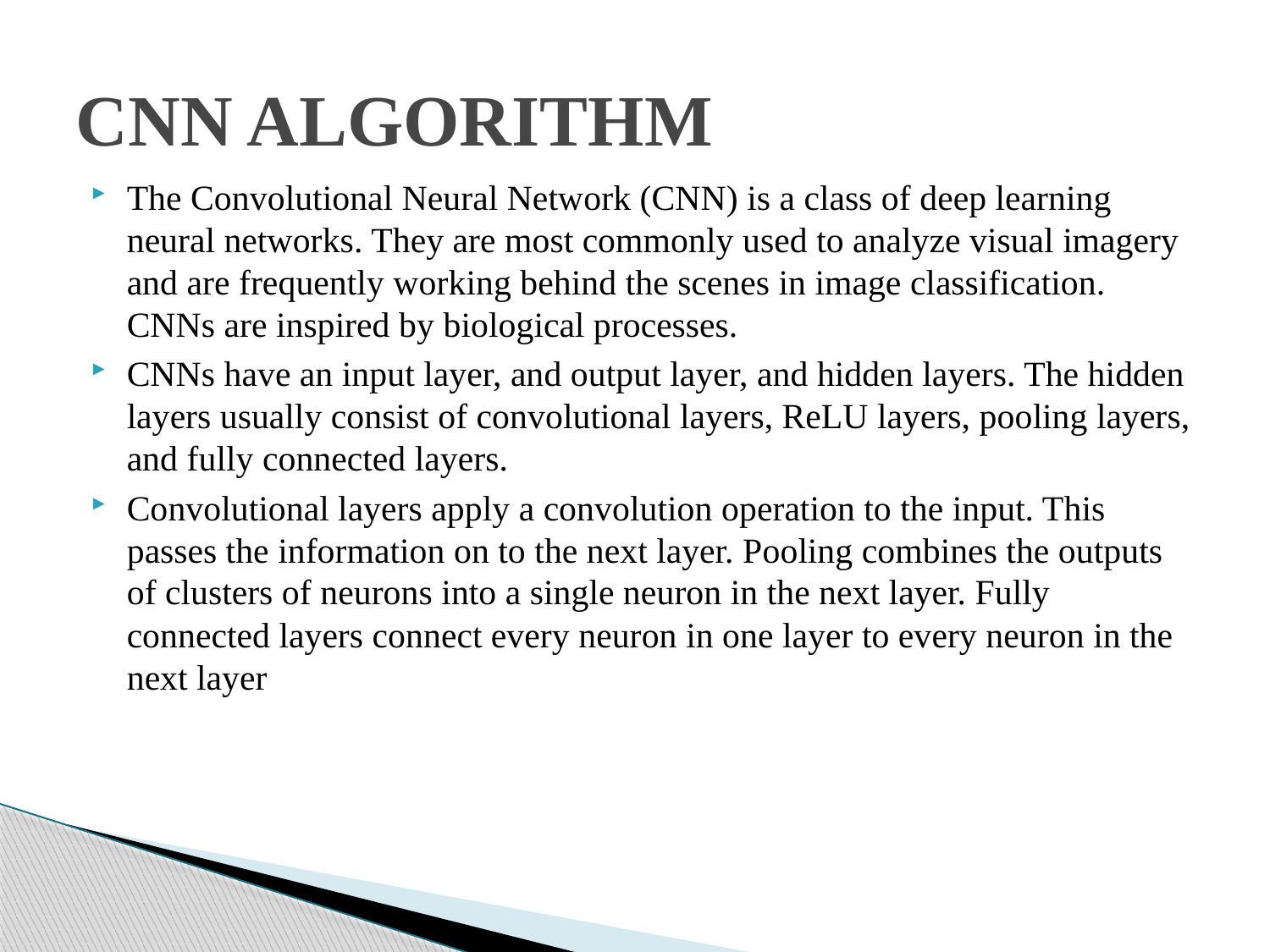

# CNN ALGORITHM
The Convolutional Neural Network (CNN) is a class of deep learning neural networks. They are most commonly used to analyze visual imagery and are frequently working behind the scenes in image classification. CNNs are inspired by biological processes.
CNNs have an input layer, and output layer, and hidden layers. The hidden layers usually consist of convolutional layers, ReLU layers, pooling layers, and fully connected layers.
Convolutional layers apply a convolution operation to the input. This passes the information on to the next layer. Pooling combines the outputs of clusters of neurons into a single neuron in the next layer. Fully connected layers connect every neuron in one layer to every neuron in the next layer